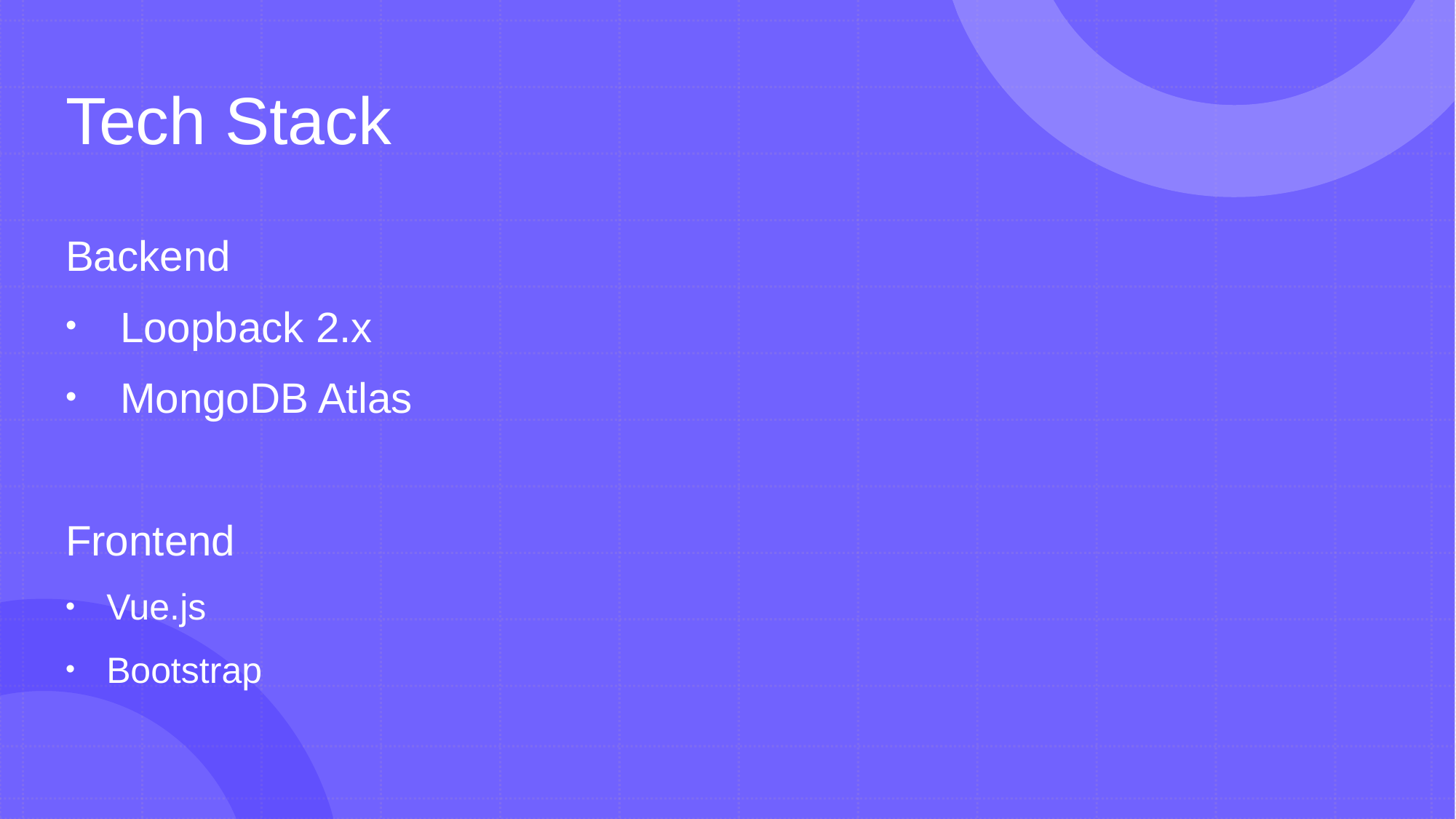

# Tech Stack
Backend
Loopback 2.x
MongoDB Atlas

Frontend
Vue.js
Bootstrap